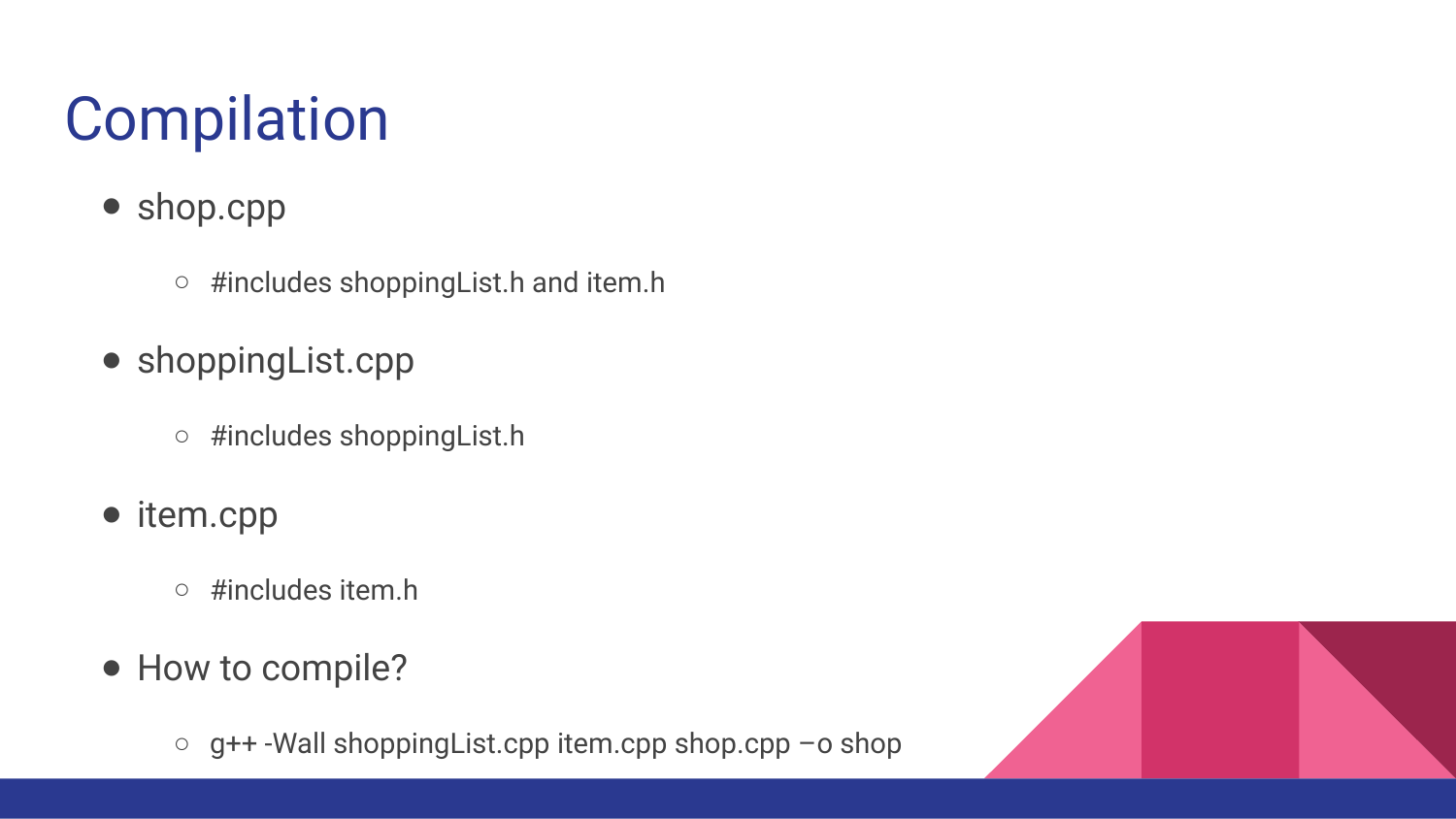

# Compilation
shop.cpp
#includes shoppingList.h and item.h
shoppingList.cpp
#includes shoppingList.h
item.cpp
#includes item.h
How to compile?
g++ -Wall shoppingList.cpp item.cpp shop.cpp –o shop